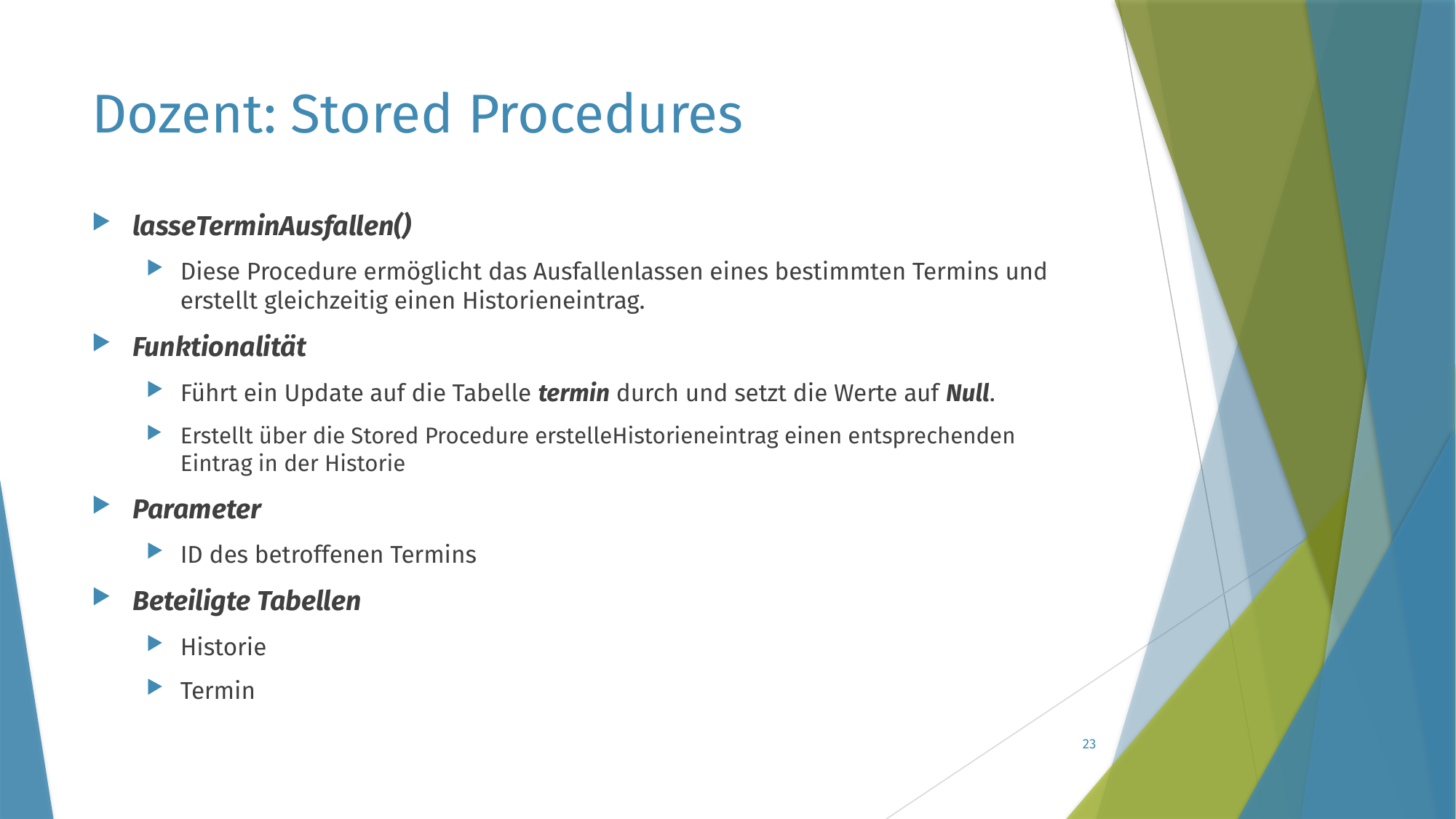

# Dozent: Stored Procedures
lasseTerminAusfallen()
Diese Procedure ermöglicht das Ausfallenlassen eines bestimmten Termins und erstellt gleichzeitig einen Historieneintrag.
Funktionalität
Führt ein Update auf die Tabelle termin durch und setzt die Werte auf Null.
Erstellt über die Stored Procedure erstelleHistorieneintrag einen entsprechenden Eintrag in der Historie
Parameter
ID des betroffenen Termins
Beteiligte Tabellen
Historie
Termin

23